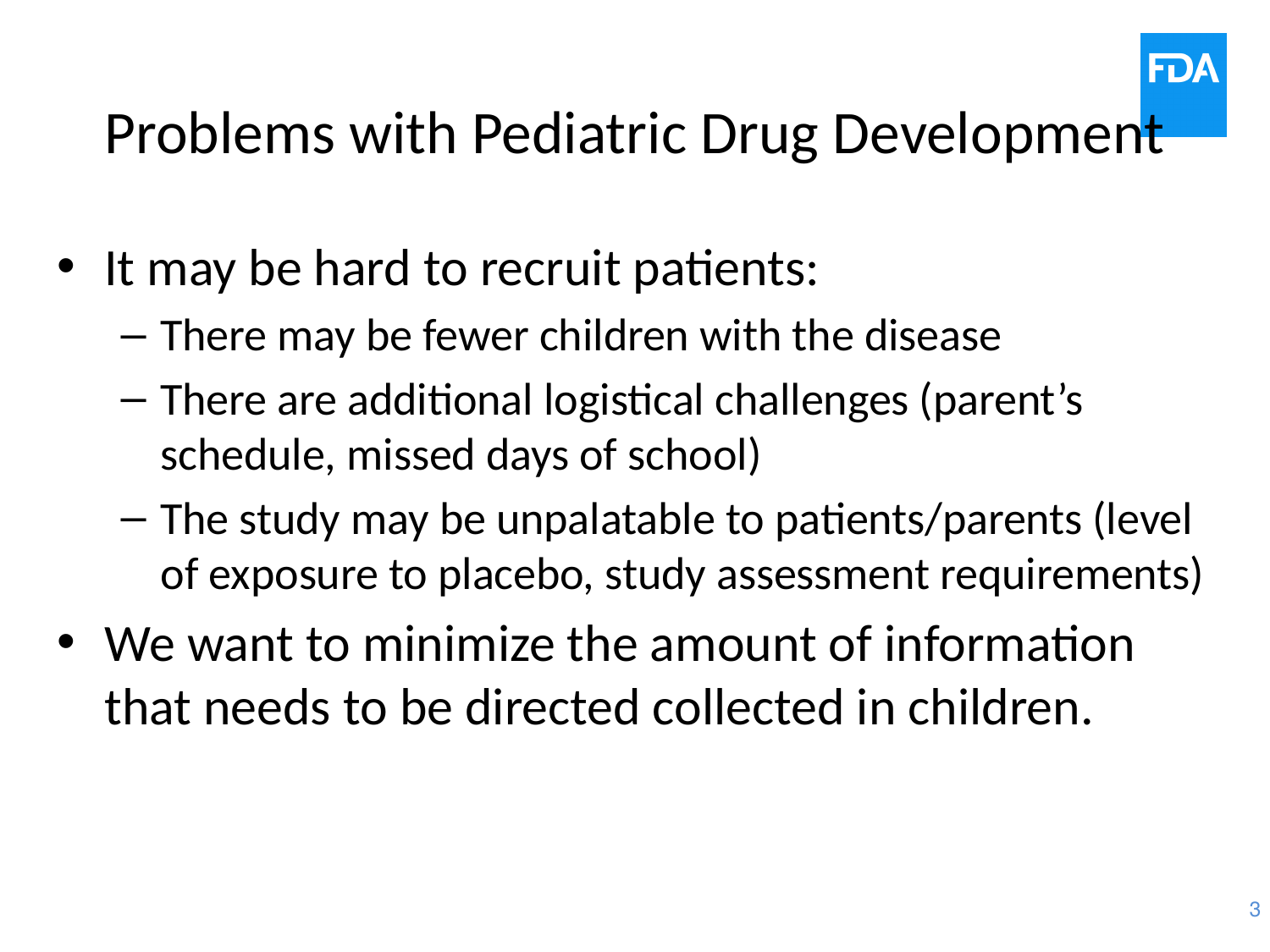

# Problems with Pediatric Drug Development
It may be hard to recruit patients:
There may be fewer children with the disease
There are additional logistical challenges (parent’s schedule, missed days of school)
The study may be unpalatable to patients/parents (level of exposure to placebo, study assessment requirements)
We want to minimize the amount of information that needs to be directed collected in children.